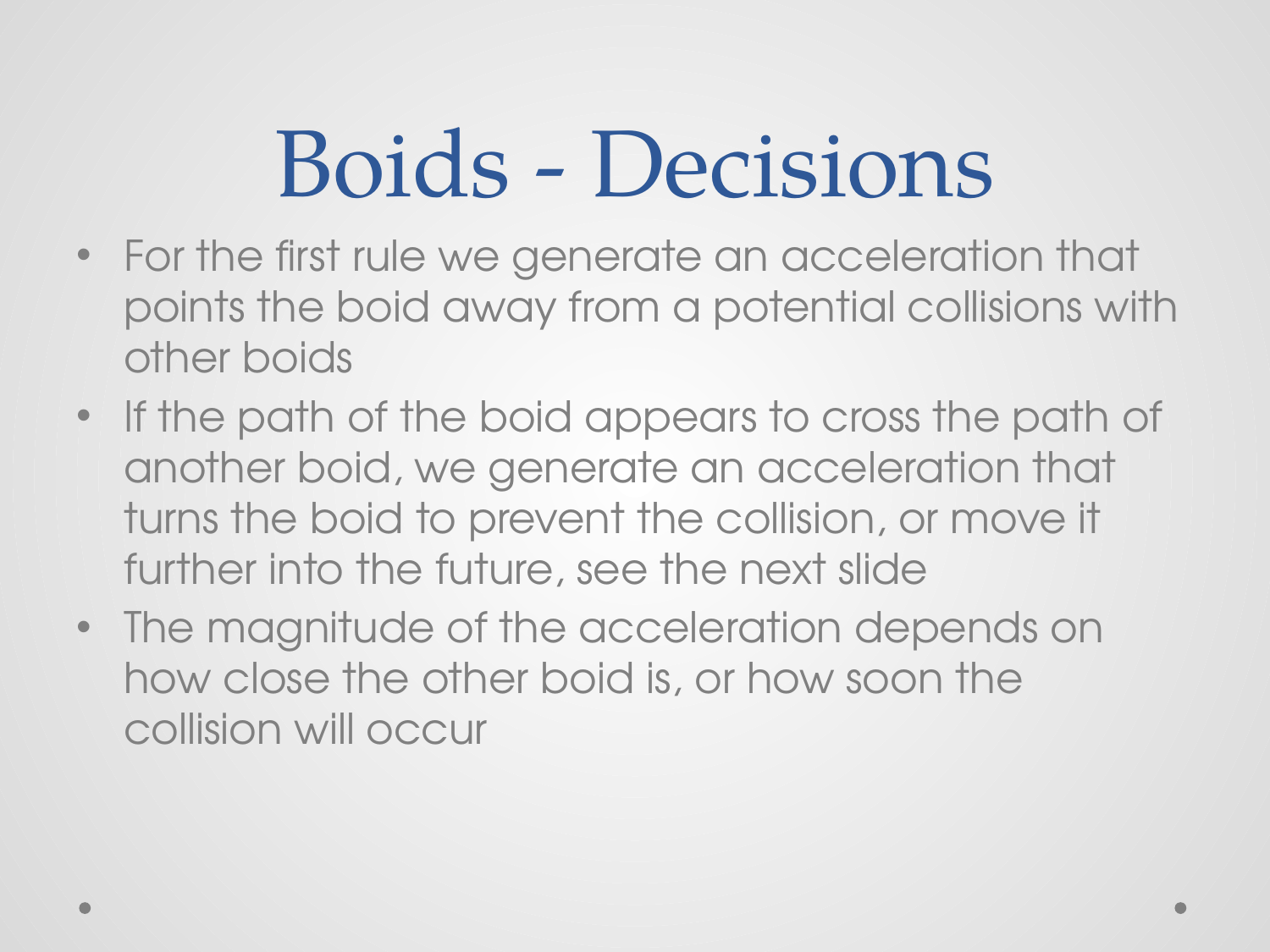

# Boids - Decisions
For the first rule we generate an acceleration that points the boid away from a potential collisions with other boids
If the path of the boid appears to cross the path of another boid, we generate an acceleration that turns the boid to prevent the collision, or move it further into the future, see the next slide
The magnitude of the acceleration depends on how close the other boid is, or how soon the collision will occur